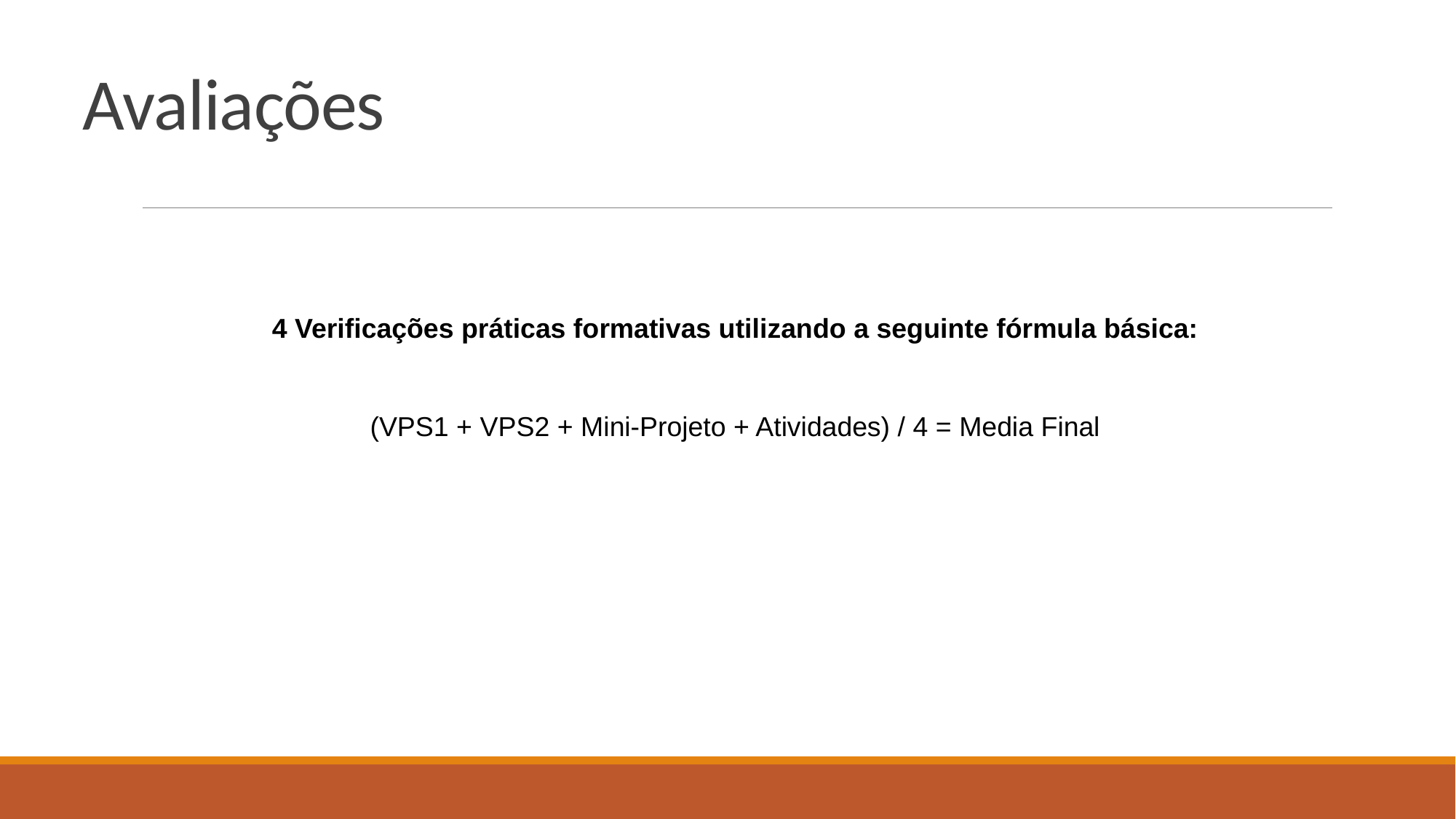

# Avaliações
4 Verificações práticas formativas utilizando a seguinte fórmula básica:

(VPS1 + VPS2 + Mini-Projeto + Atividades) / 4 = Media Final